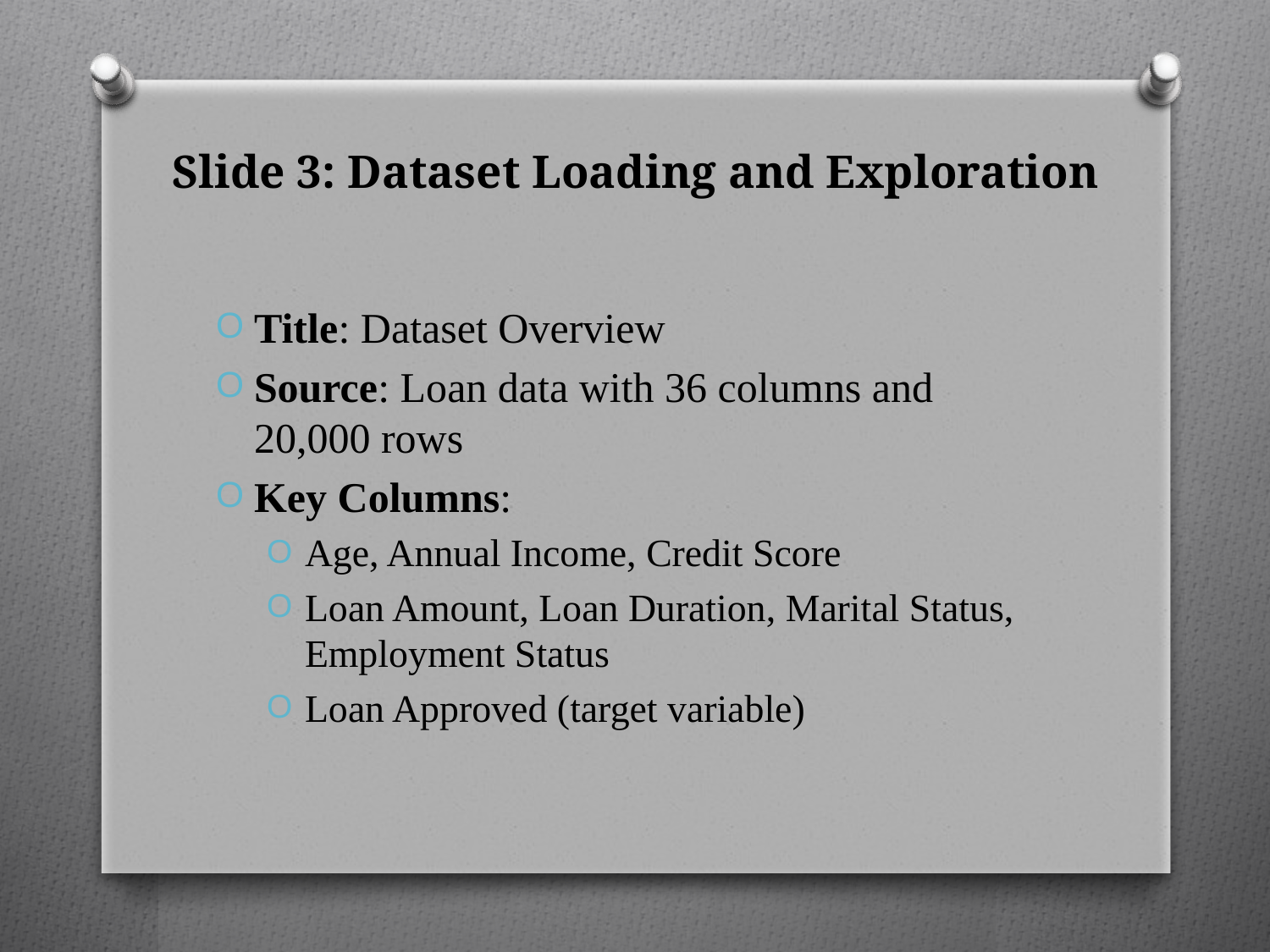

# Slide 3: Dataset Loading and Exploration
Title: Dataset Overview
Source: Loan data with 36 columns and 20,000 rows
Key Columns:
Age, Annual Income, Credit Score
Loan Amount, Loan Duration, Marital Status, Employment Status
Loan Approved (target variable)